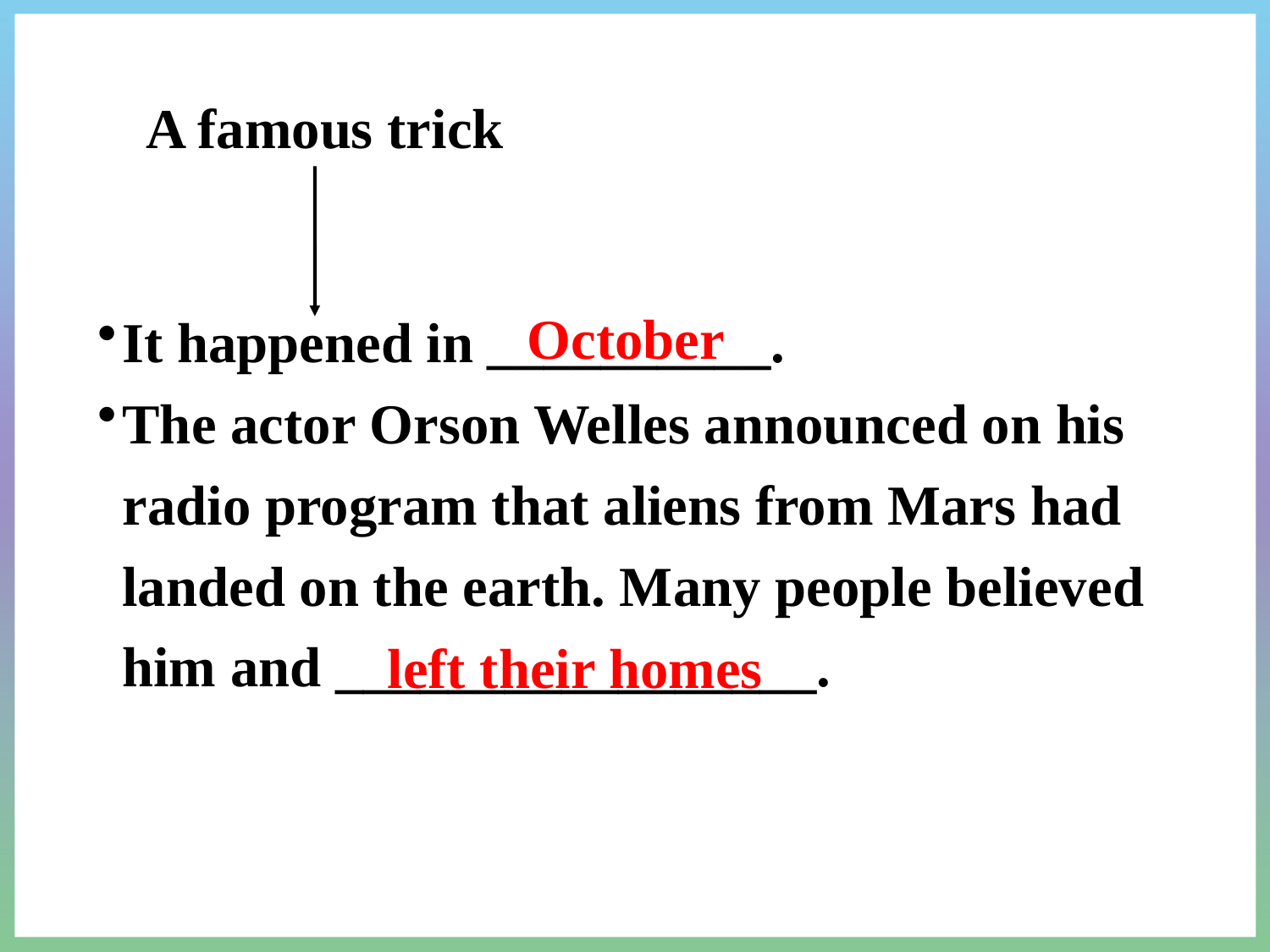

A famous trick

It happened in __________.
The actor Orson Welles announced on his radio program that aliens from Mars had landed on the earth. Many people believed him and _________________.
October
left their homes